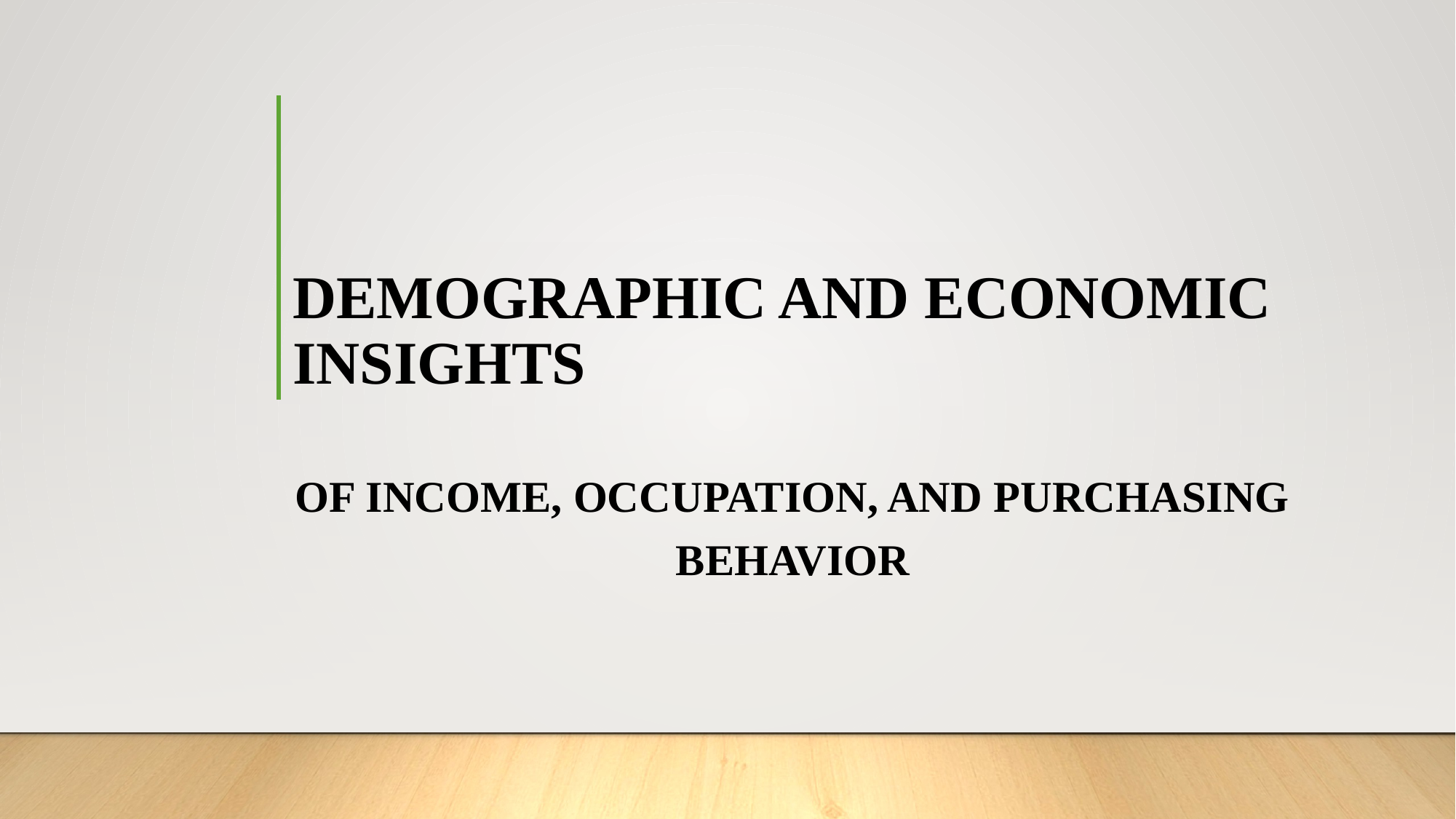

# DEMOGRAPHIC AND ECONOMIC INSIGHTS
OF INCOME, OCCUPATION, AND PURCHASING BEHAVIOR